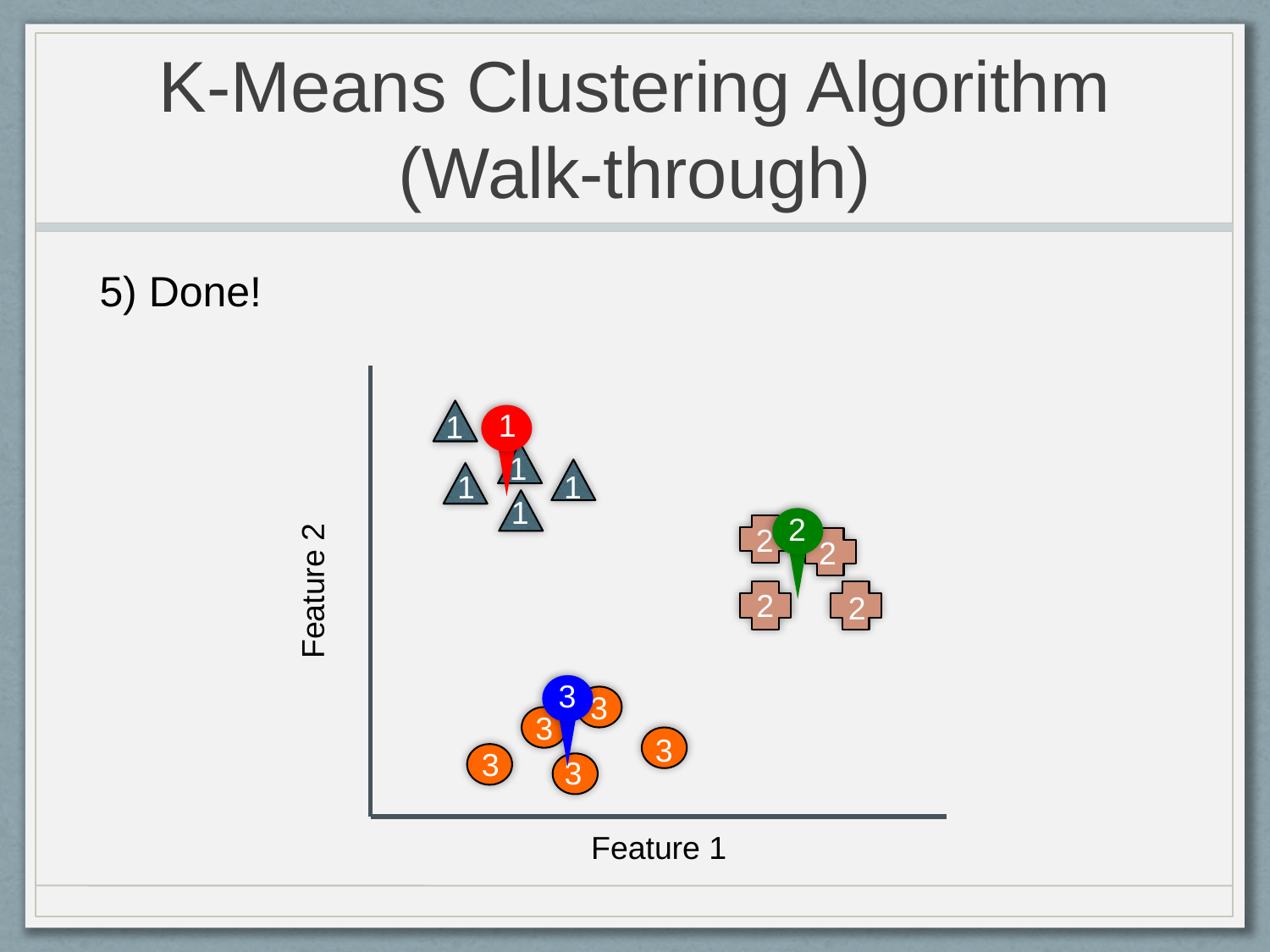

# K-Means Clustering Algorithm (Walk-through)
5) Done!

Feature 2

Feature 1
1
1
1
1
1
2
2
2
2
3
3
3
3
3
1

2

3